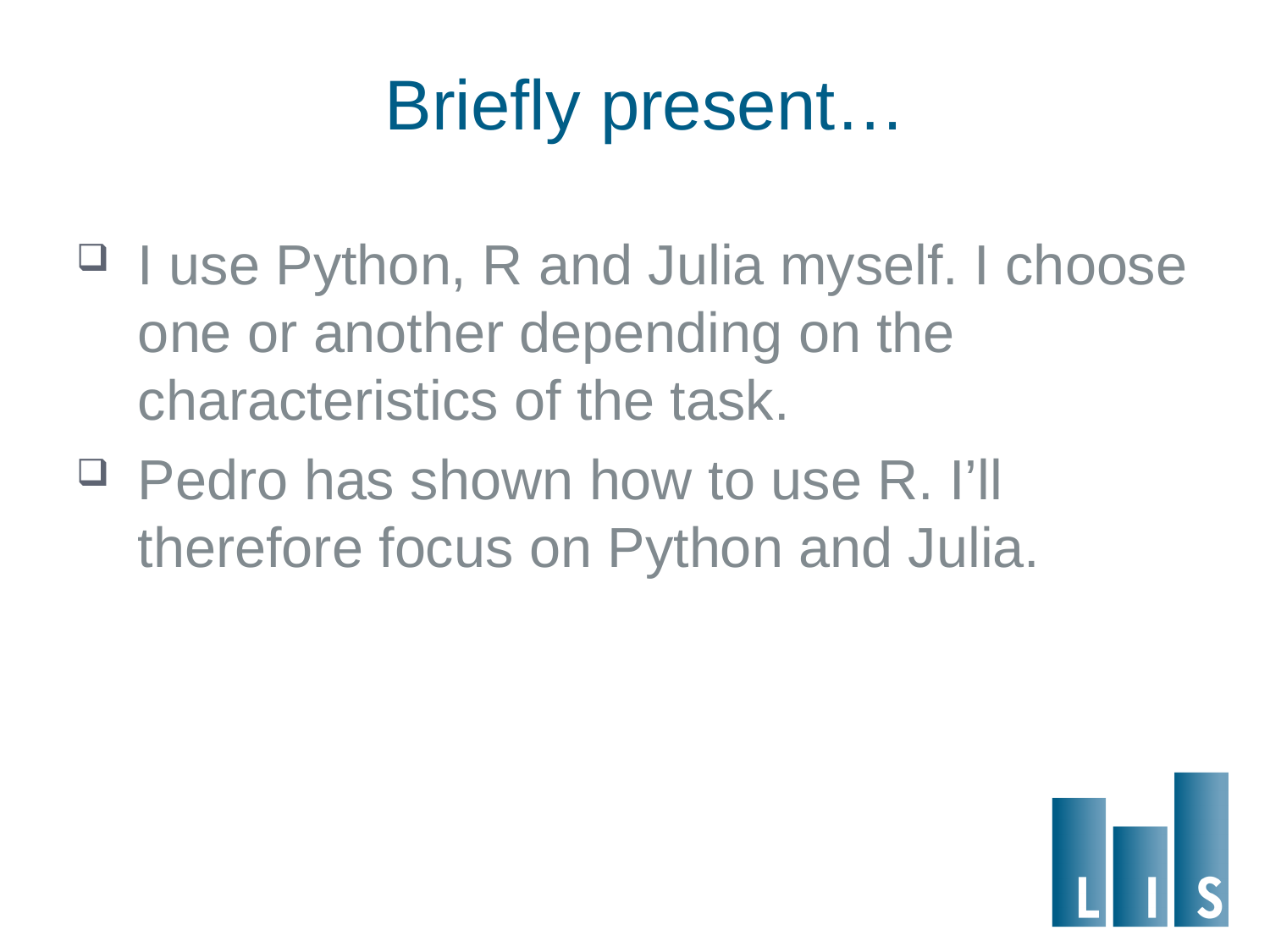

# Briefly present…
I use Python, R and Julia myself. I choose one or another depending on the characteristics of the task.
Pedro has shown how to use R. I’ll therefore focus on Python and Julia.